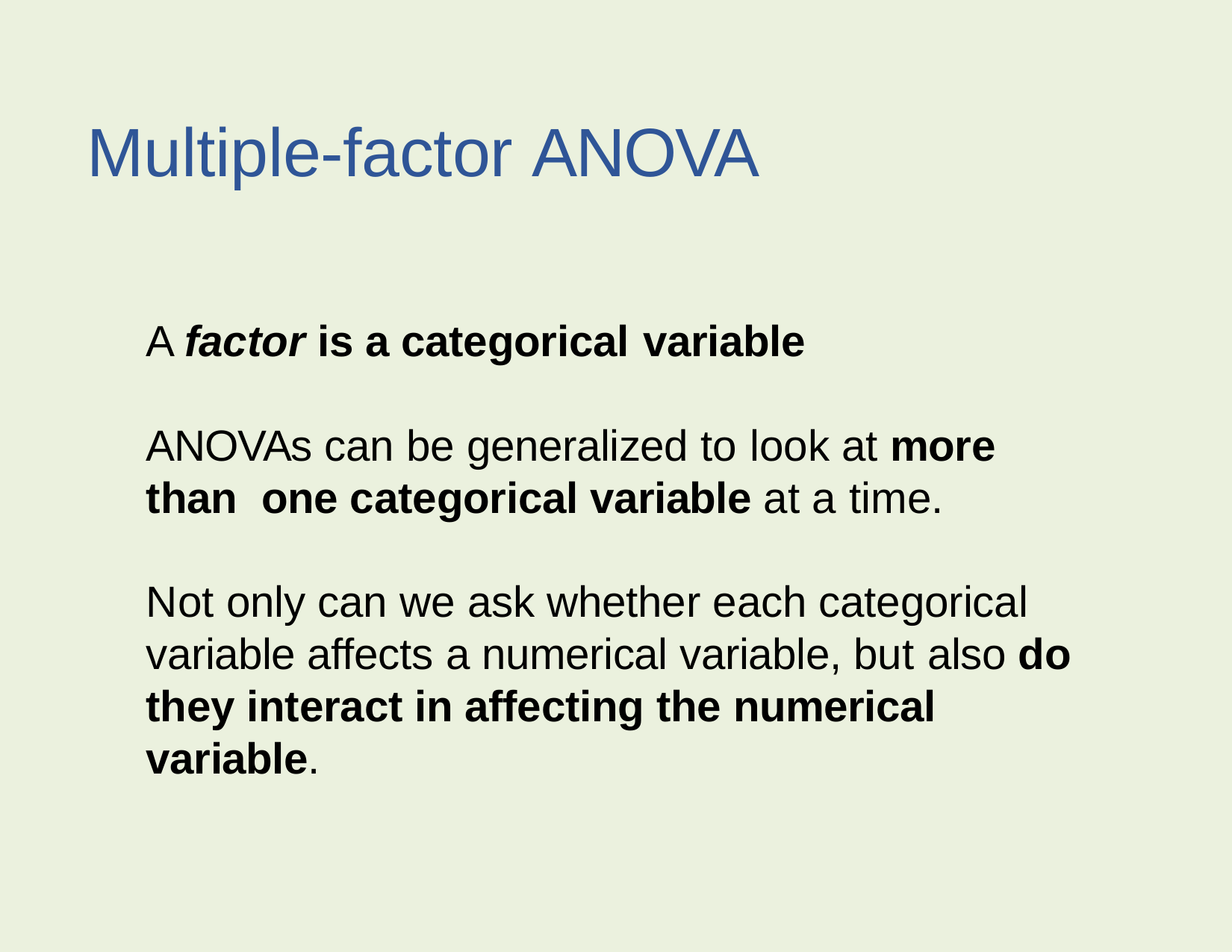

Multiple-factor ANOVA
A factor is a categorical variable

ANOVAs can be generalized to look at more than  one categorical variable at a time.

Not only can we ask whether each categorical  variable affects a numerical variable, but also do  they interact in affecting the numerical variable.